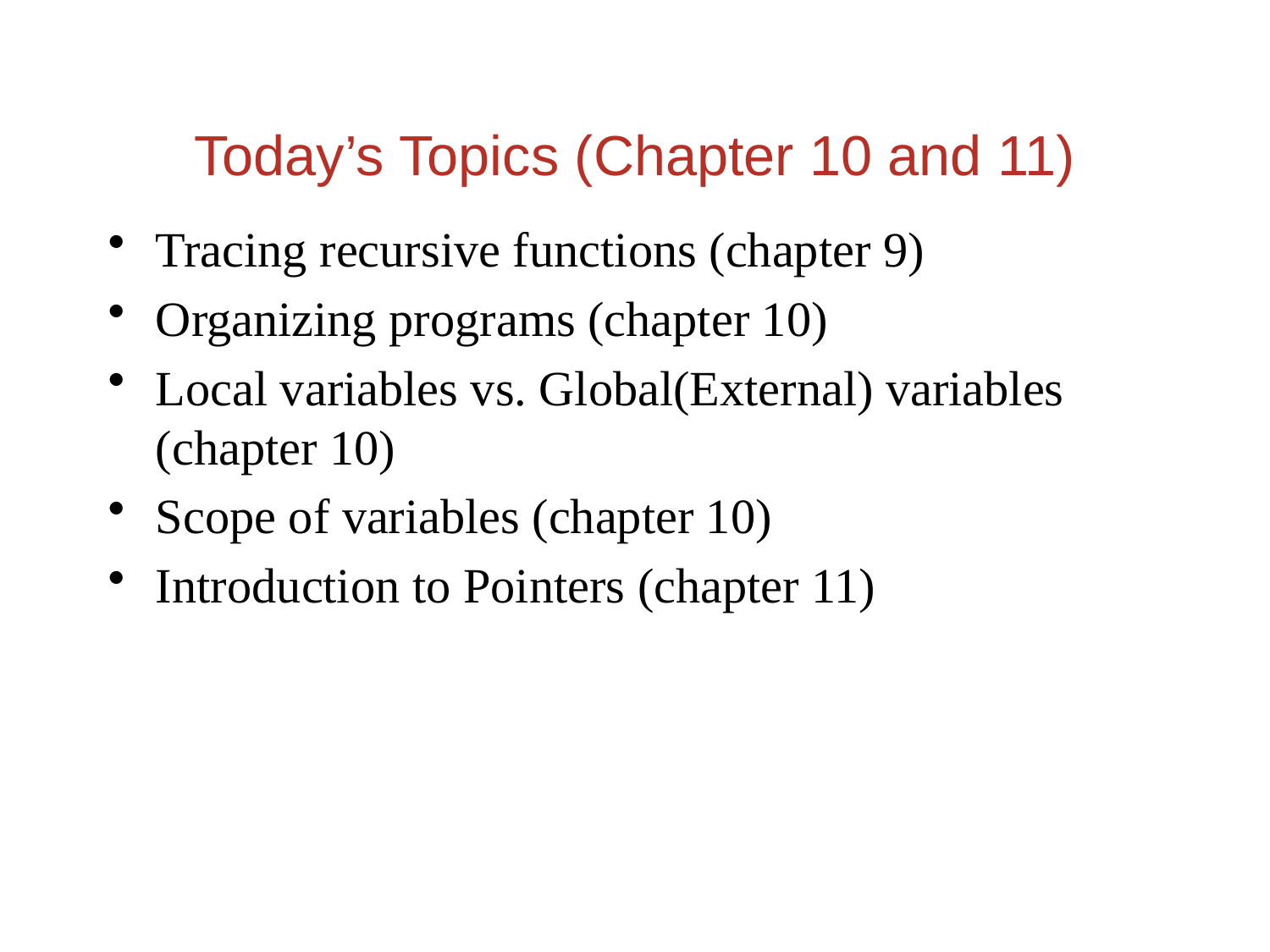

Today’s Topics (Chapter 10 and 11)
Tracing recursive functions (chapter 9)
Organizing programs (chapter 10)
Local variables vs. Global(External) variables (chapter 10)
Scope of variables (chapter 10)
Introduction to Pointers (chapter 11)